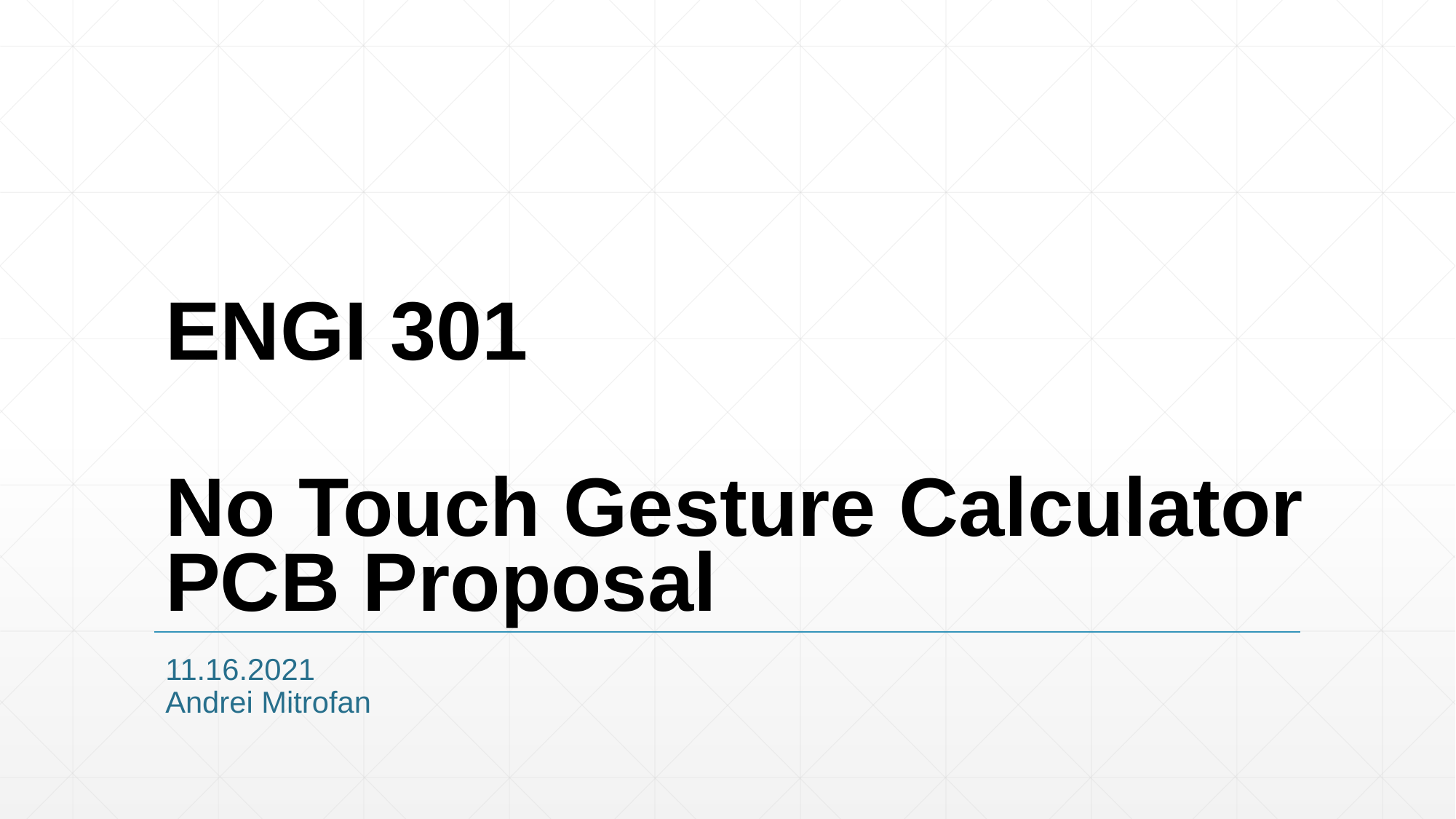

# ENGI 301 No Touch Gesture Calculator PCB Proposal
11.16.2021
Andrei Mitrofan